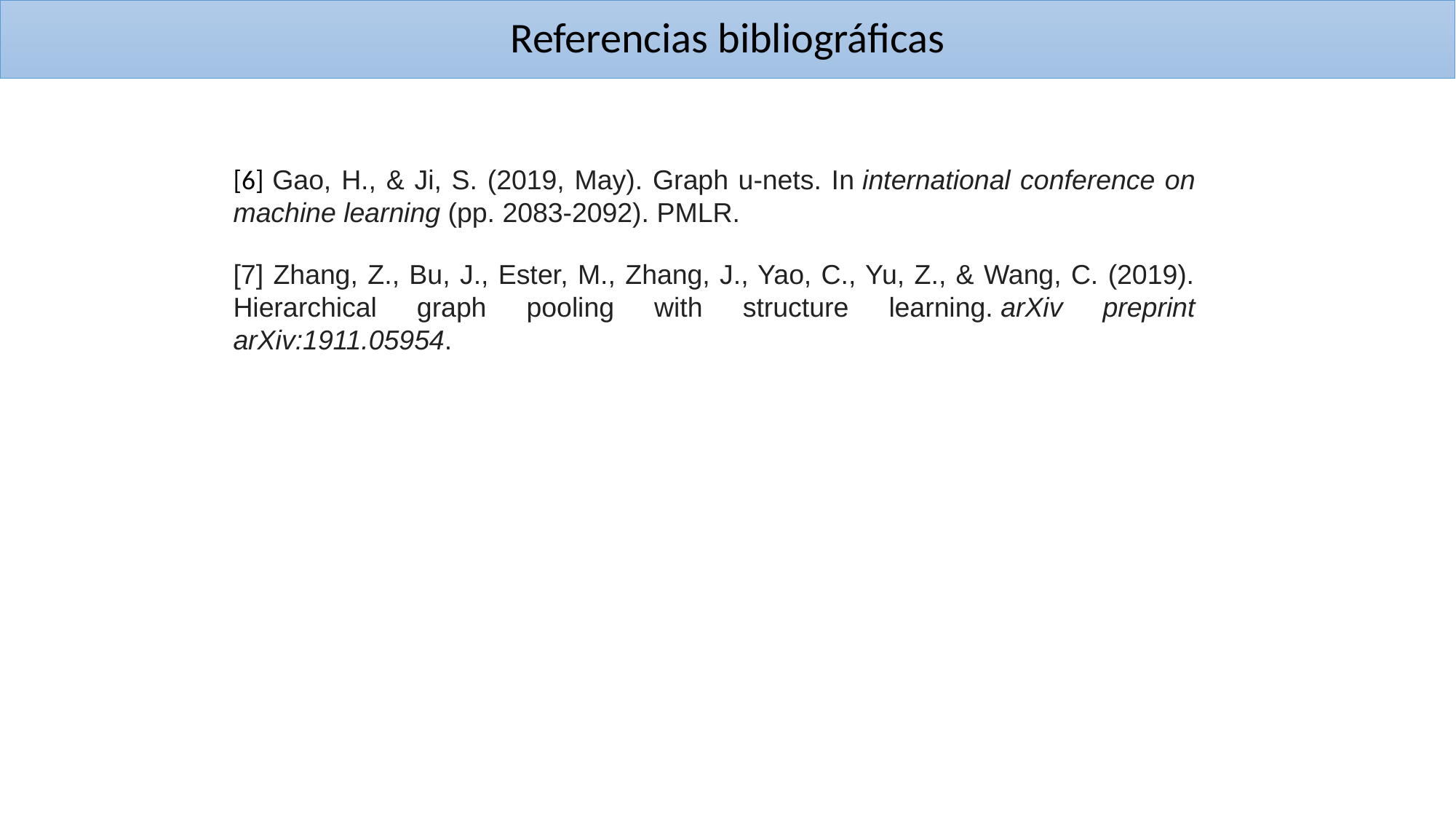

# Referencias bibliográficas
[6] Gao, H., & Ji, S. (2019, May). Graph u-nets. In international conference on machine learning (pp. 2083-2092). PMLR.

[7] Zhang, Z., Bu, J., Ester, M., Zhang, J., Yao, C., Yu, Z., & Wang, C. (2019). Hierarchical graph pooling with structure learning. arXiv preprint arXiv:1911.05954.